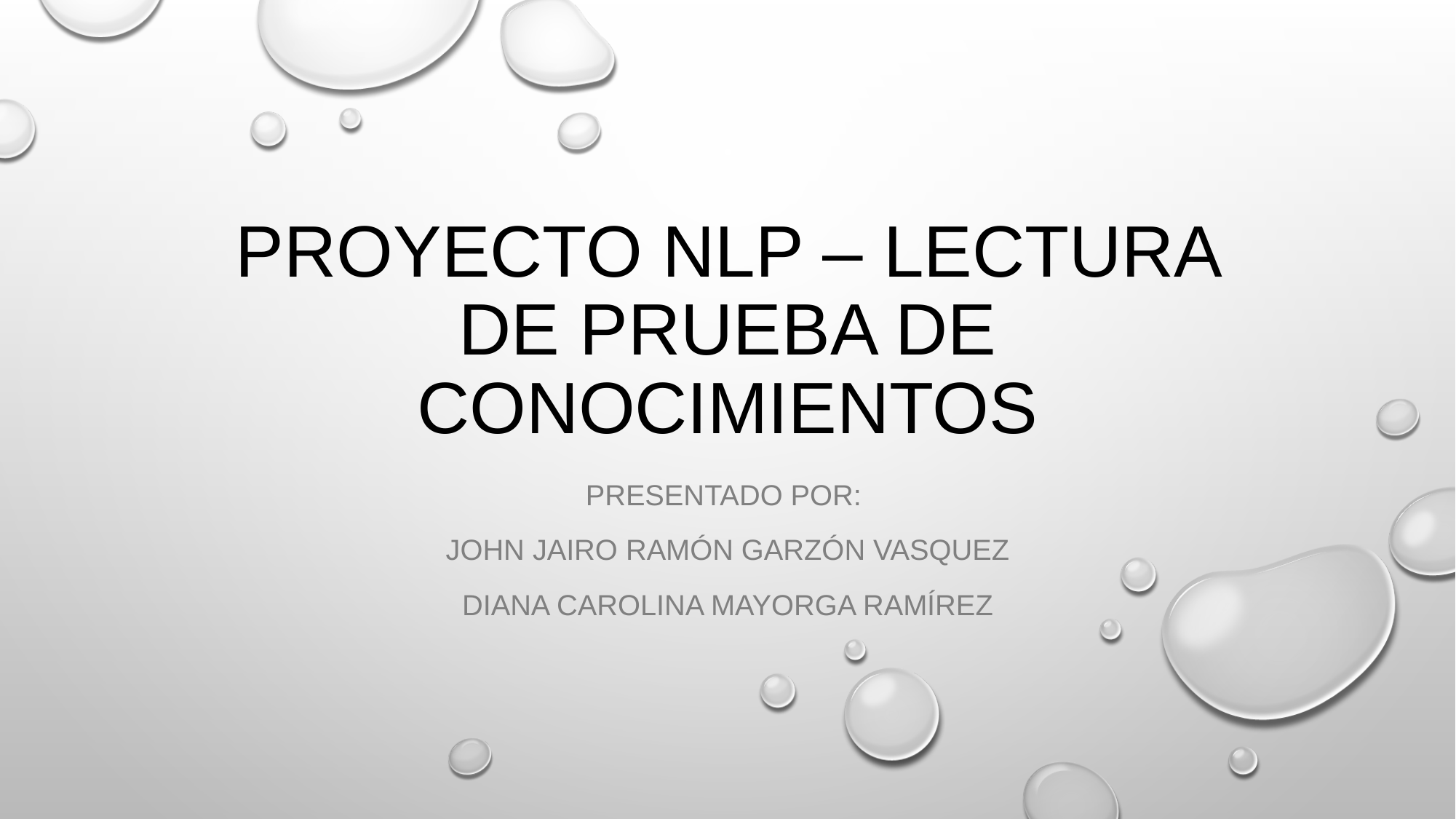

# Proyecto NLP – Lectura de prueba de conocimientos
Presentado por:
john Jairo Ramón Garzón vasquez
Diana Carolina Mayorga Ramírez